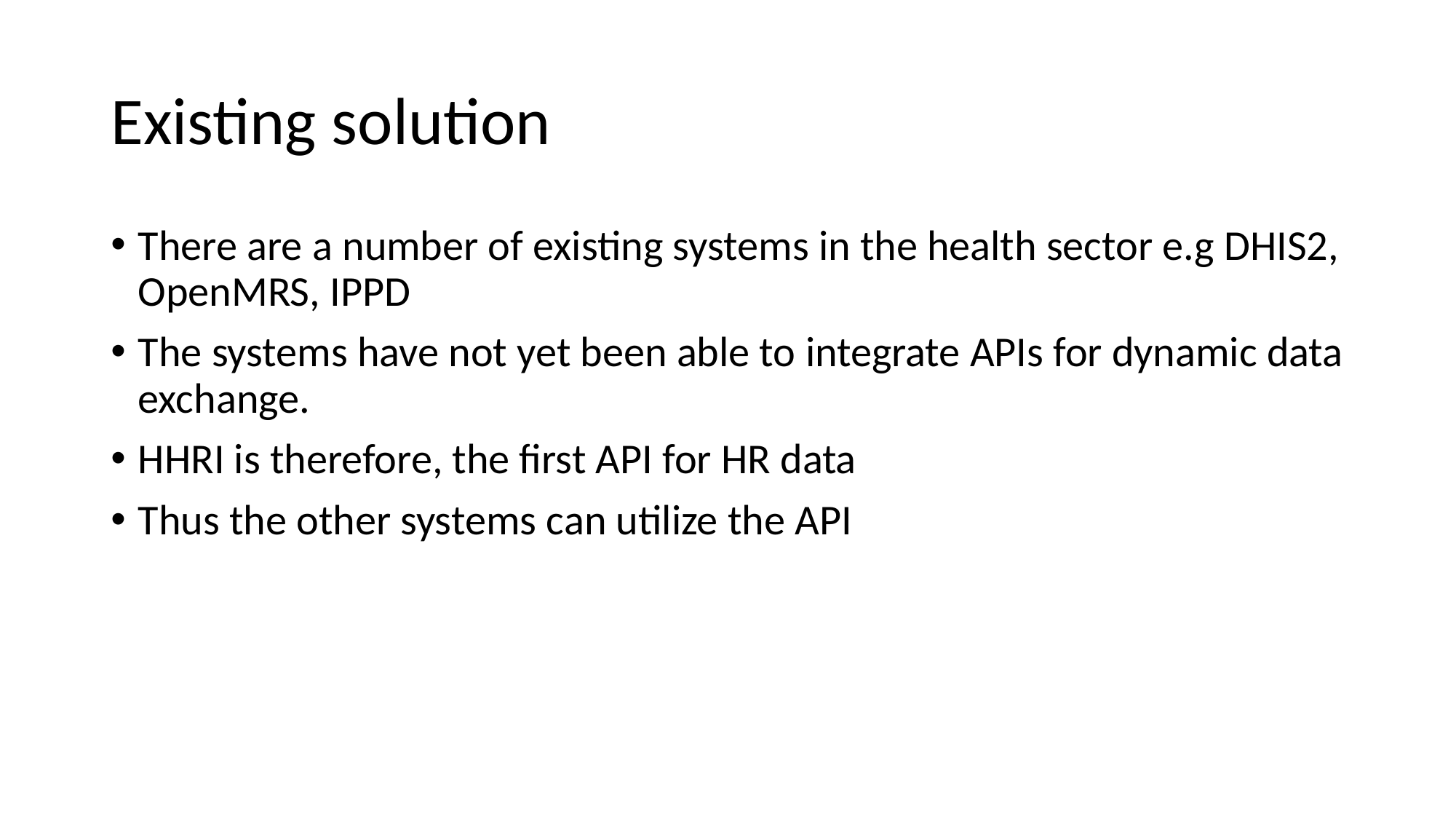

# Existing solution
There are a number of existing systems in the health sector e.g DHIS2, OpenMRS, IPPD
The systems have not yet been able to integrate APIs for dynamic data exchange.
HHRI is therefore, the first API for HR data
Thus the other systems can utilize the API